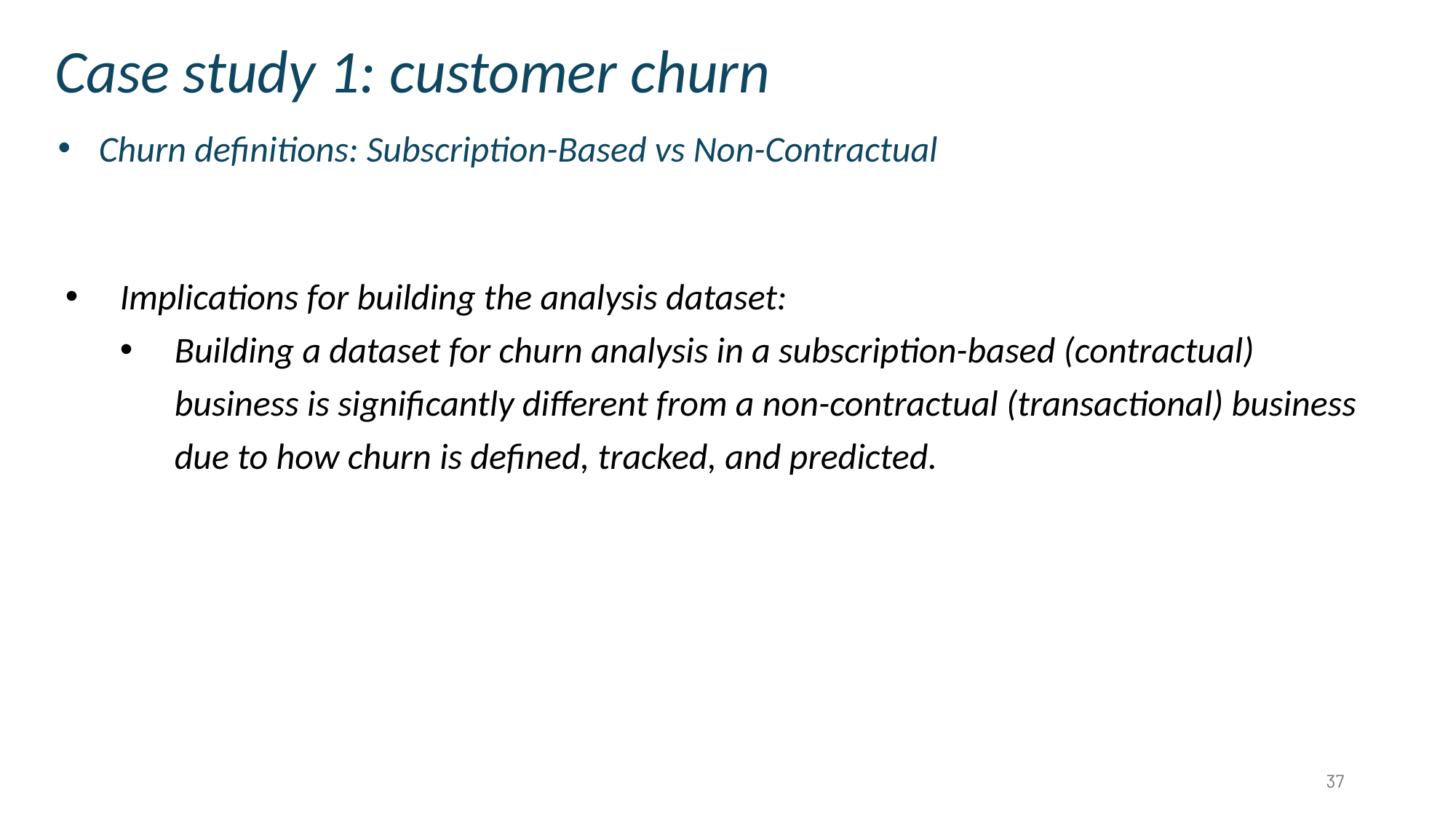

Case study 1: customer churn
Churn definitions: Subscription-Based vs Non-Contractual
Implications for building the analysis dataset:
Building a dataset for churn analysis in a subscription-based (contractual) business is significantly different from a non-contractual (transactional) business due to how churn is defined, tracked, and predicted.
37